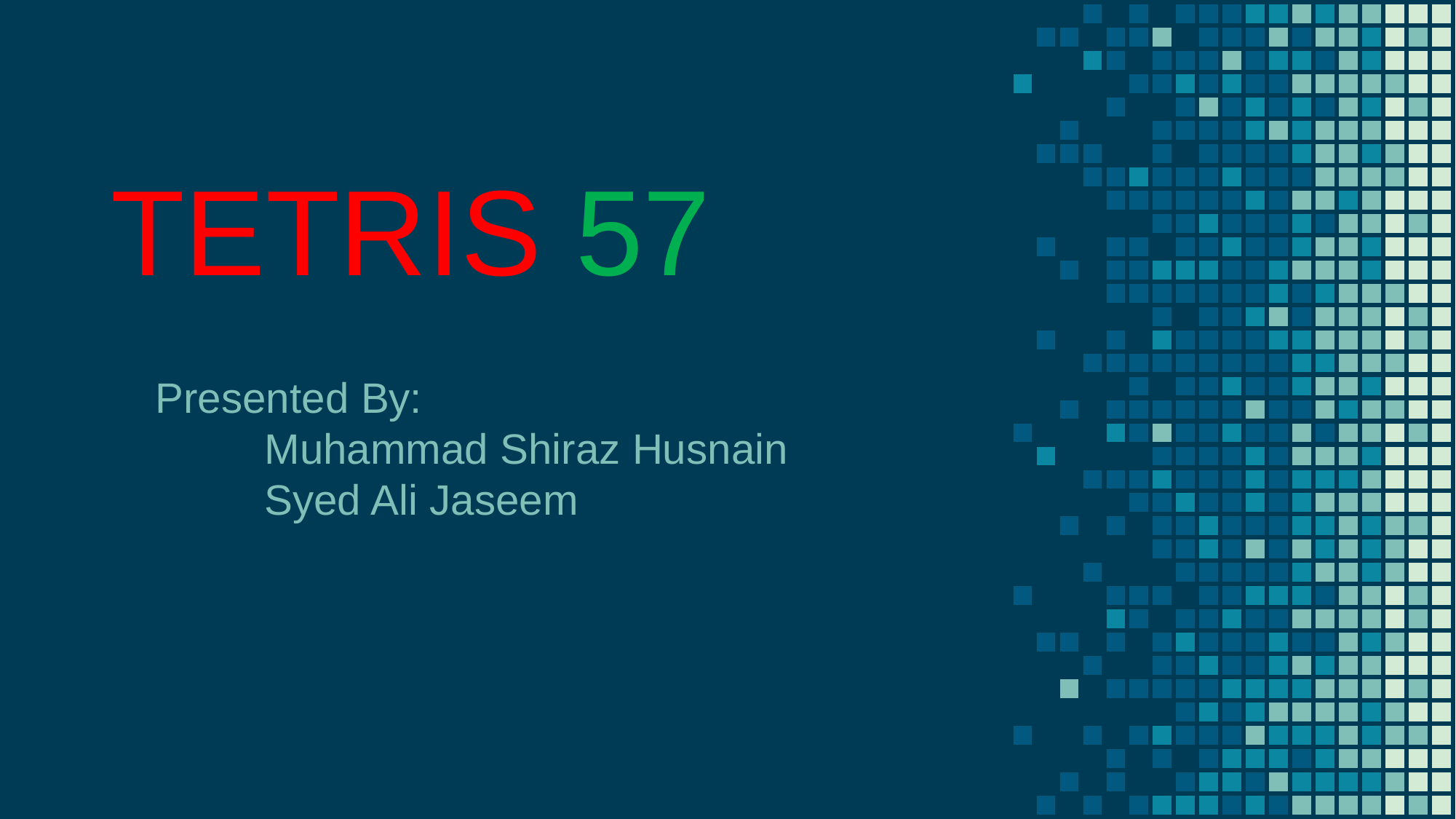

# TETRIS 57
Presented By:
	Muhammad Shiraz Husnain
	Syed Ali Jaseem